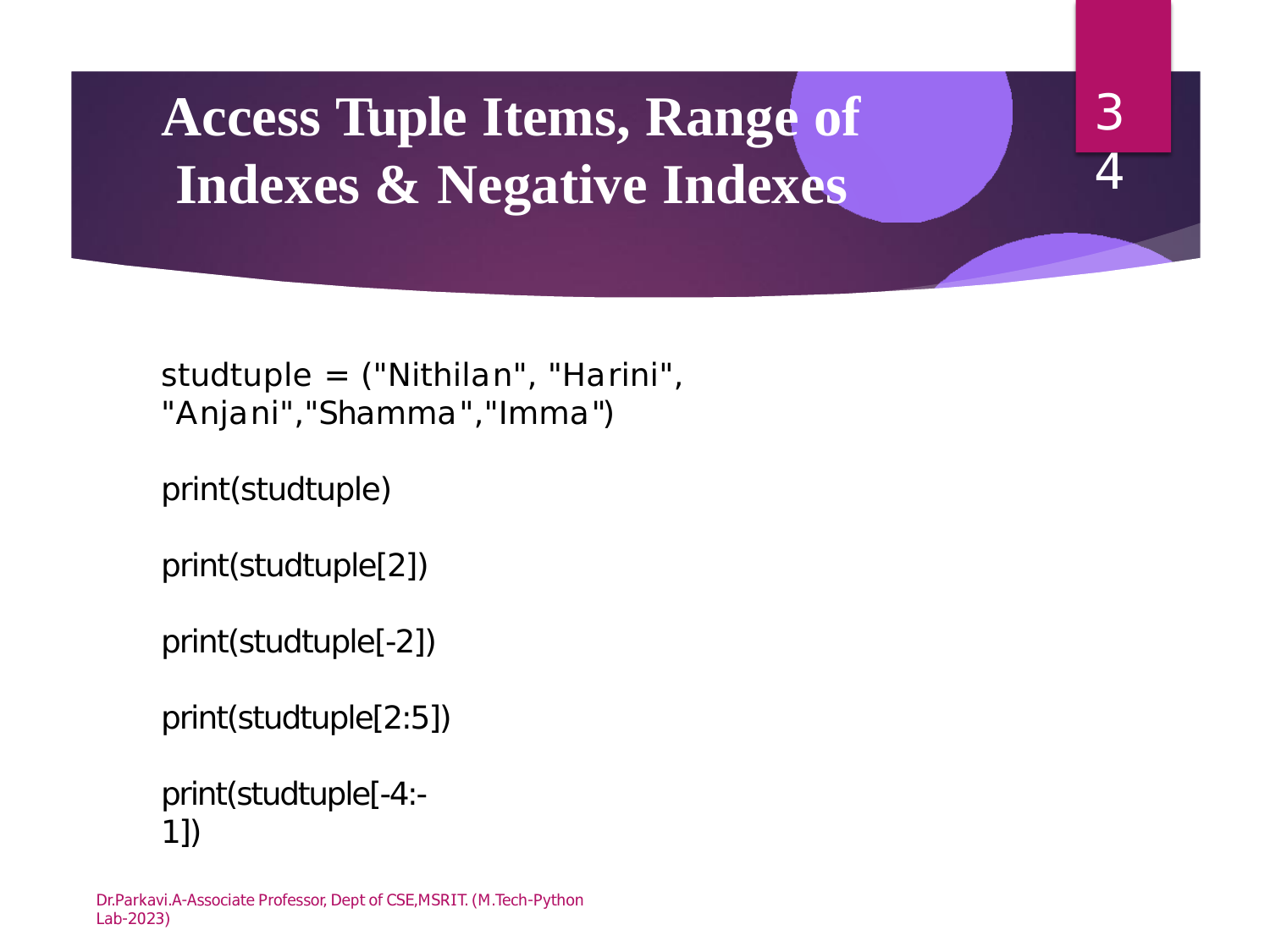

# Access Tuple Items, Range of  Indexes &	Negative Indexes
34
studtuple = ("Nithilan", "Harini", "Anjani","Shamma","Imma")
print(studtuple)  print(studtuple[2])  print(studtuple[-2])  print(studtuple[2:5])

print(studtuple[-4:-1])
Dr.Parkavi.A-Associate Professor, Dept of CSE,MSRIT. (M.Tech-Python Lab-2023)